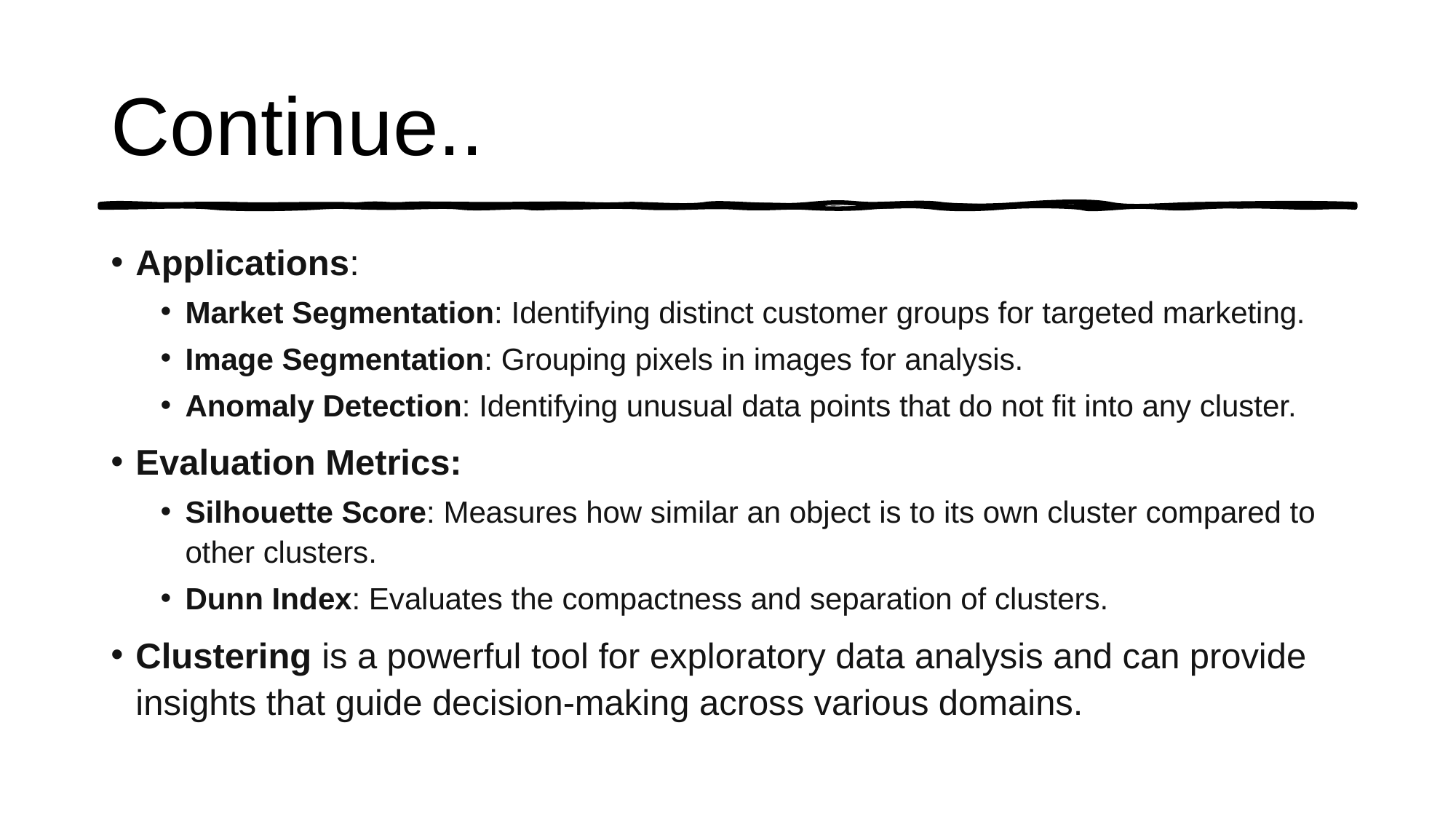

# Continue..
Applications:
Market Segmentation: Identifying distinct customer groups for targeted marketing.
Image Segmentation: Grouping pixels in images for analysis.
Anomaly Detection: Identifying unusual data points that do not fit into any cluster.
Evaluation Metrics:
Silhouette Score: Measures how similar an object is to its own cluster compared to other clusters.
Dunn Index: Evaluates the compactness and separation of clusters.
Clustering is a powerful tool for exploratory data analysis and can provide insights that guide decision-making across various domains.